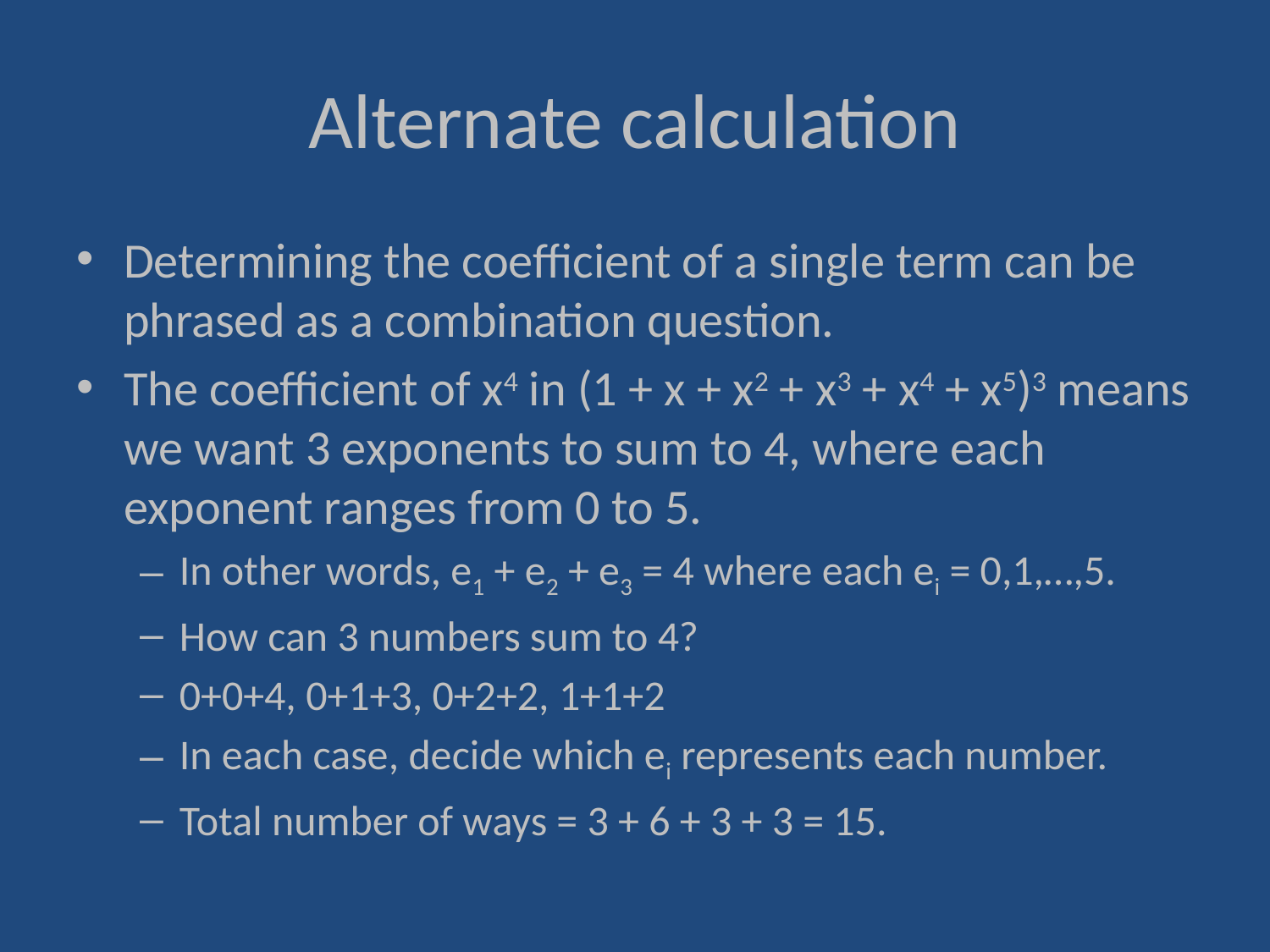

# Alternate calculation
Determining the coefficient of a single term can be phrased as a combination question.
The coefficient of x4 in (1 + x + x2 + x3 + x4 + x5)3 means we want 3 exponents to sum to 4, where each exponent ranges from 0 to 5.
In other words, e1 + e2 + e3 = 4 where each ei = 0,1,…,5.
How can 3 numbers sum to 4?
0+0+4, 0+1+3, 0+2+2, 1+1+2
In each case, decide which ei represents each number.
Total number of ways = 3 + 6 + 3 + 3 = 15.